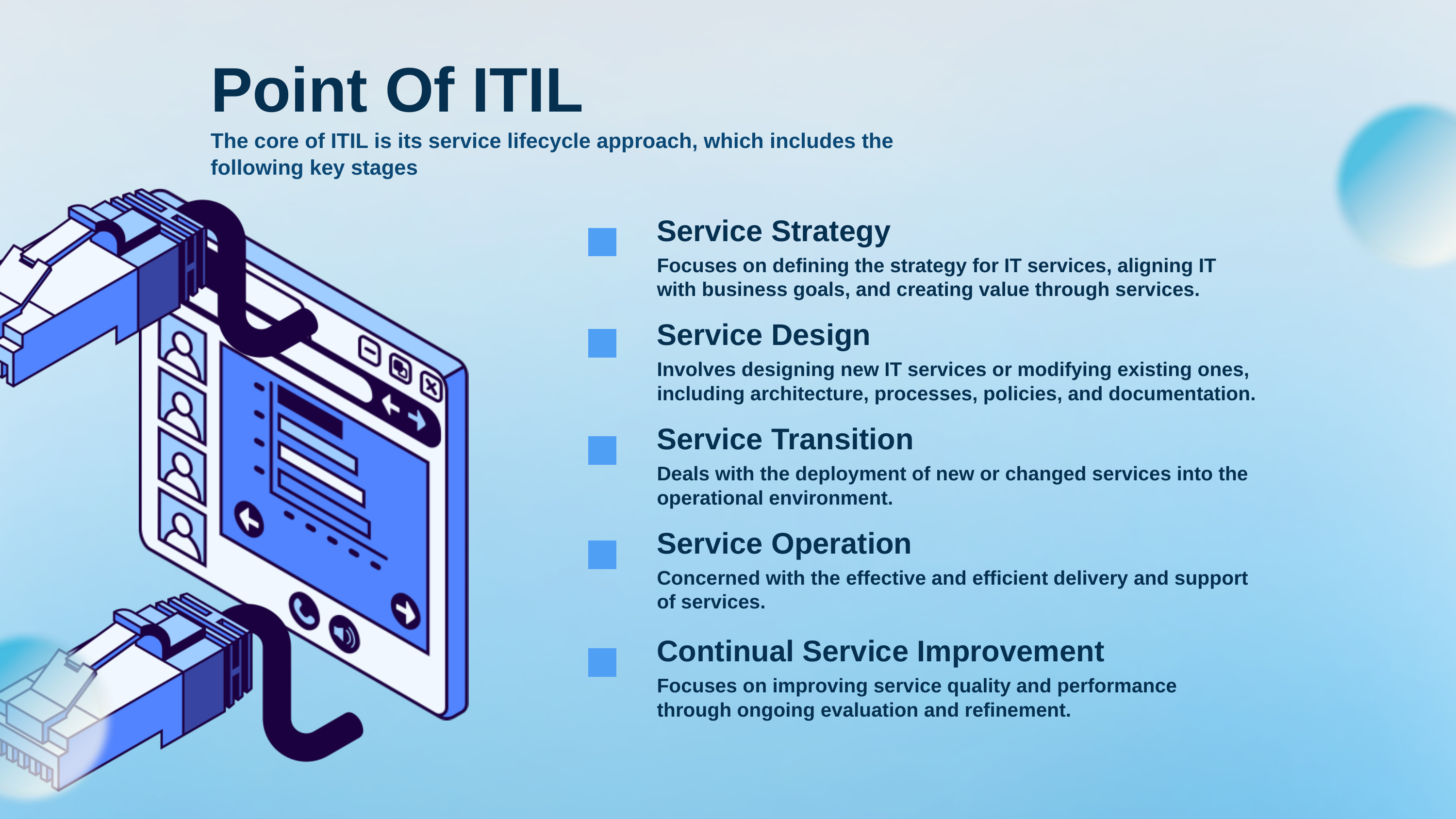

Point Of ITIL

The core of ITIL is its service lifecycle approach, which includes the following key stages

Service Strategy

Focuses on defining the strategy for IT services, aligning IT with business goals, and creating value through services.
Service Design

Involves designing new IT services or modifying existing ones, including architecture, processes, policies, and documentation.
Service Transition

Deals with the deployment of new or changed services into the operational environment.
Service Operation

Concerned with the effective and efficient delivery and support of services.

Continual Service Improvement

Focuses on improving service quality and performance through ongoing evaluation and refinement.